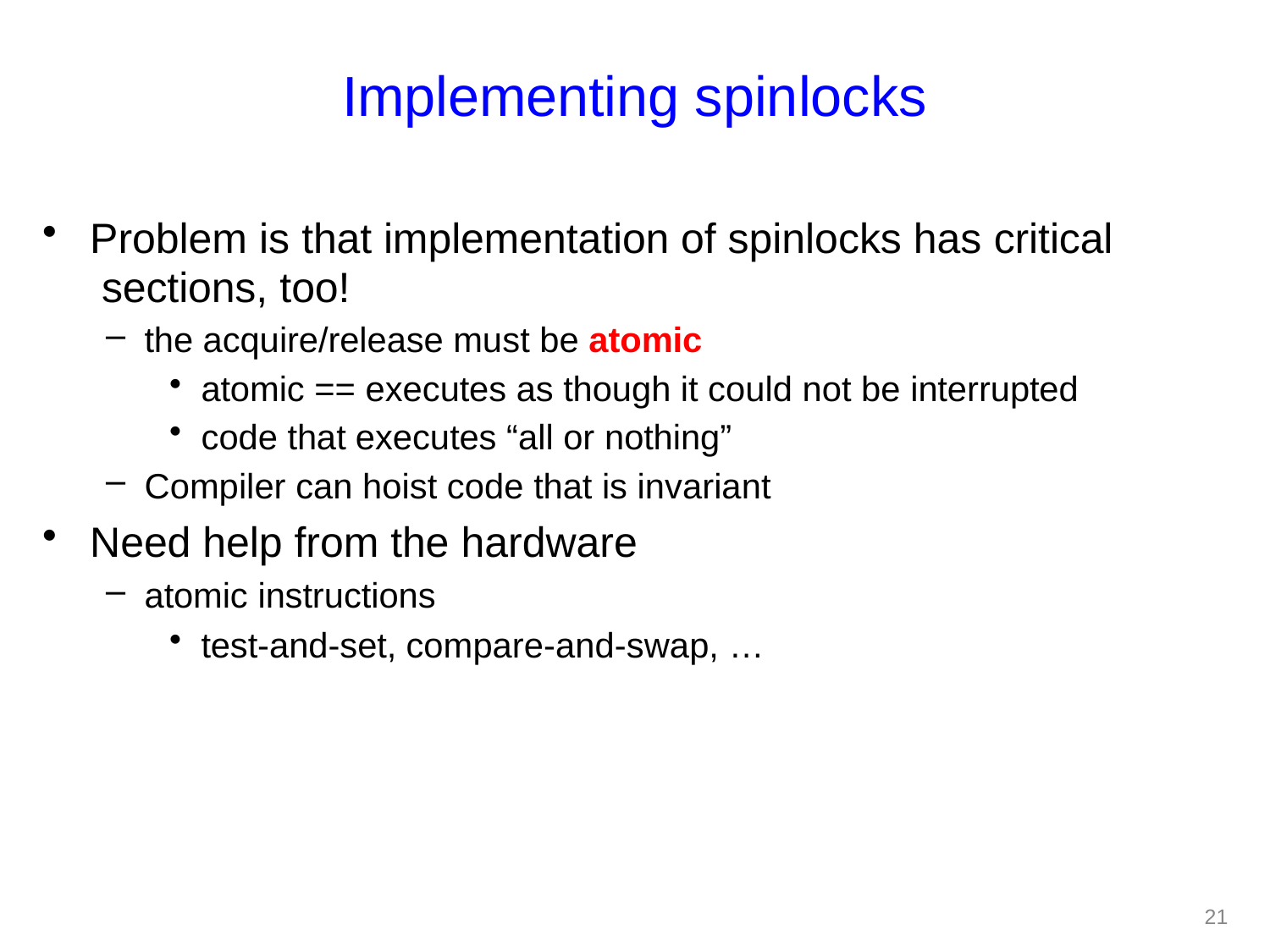

# Implementing spinlocks
Problem is that implementation of spinlocks has critical  sections, too!
the acquire/release must be atomic
atomic == executes as though it could not be interrupted
code that executes “all or nothing”
Compiler can hoist code that is invariant
Need help from the hardware
atomic instructions
test-and-set, compare-and-swap, …
21